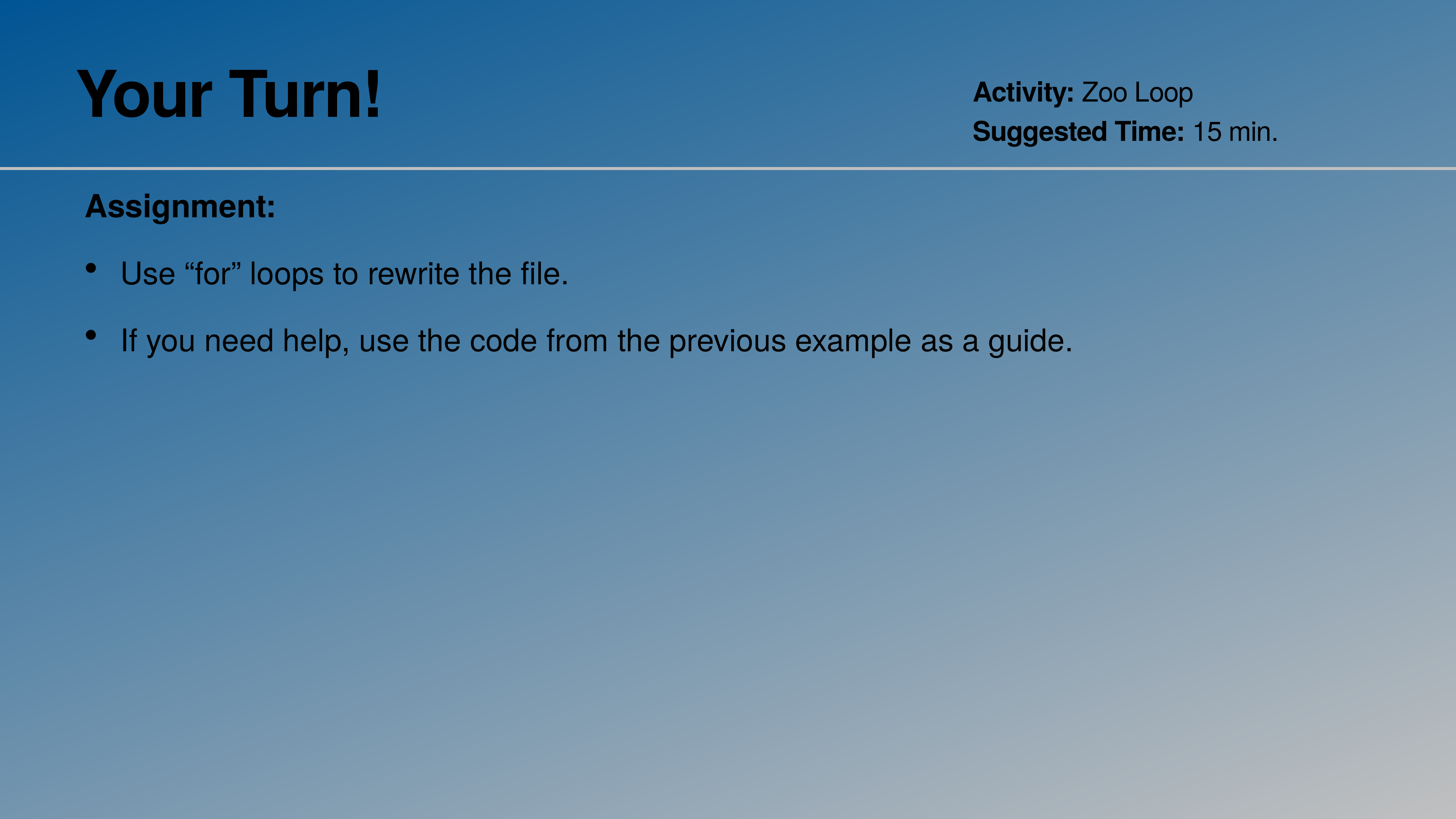

# Your Turn!
Activity: Zoo Loop
Suggested Time: 15 min.
Assignment:
Use “for” loops to rewrite the file.
If you need help, use the code from the previous example as a guide.